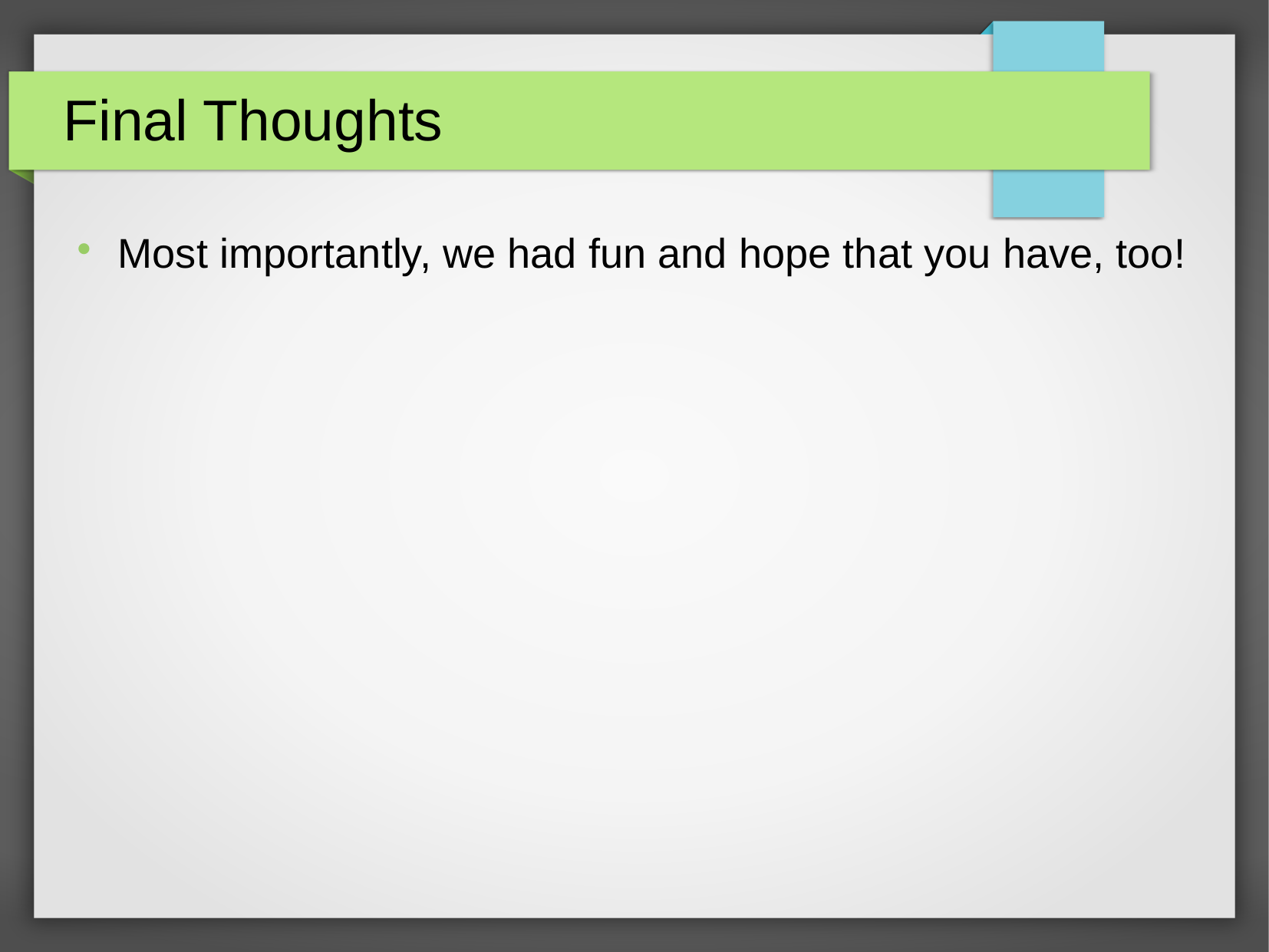

Final Thoughts
Most importantly, we had fun and hope that you have, too!